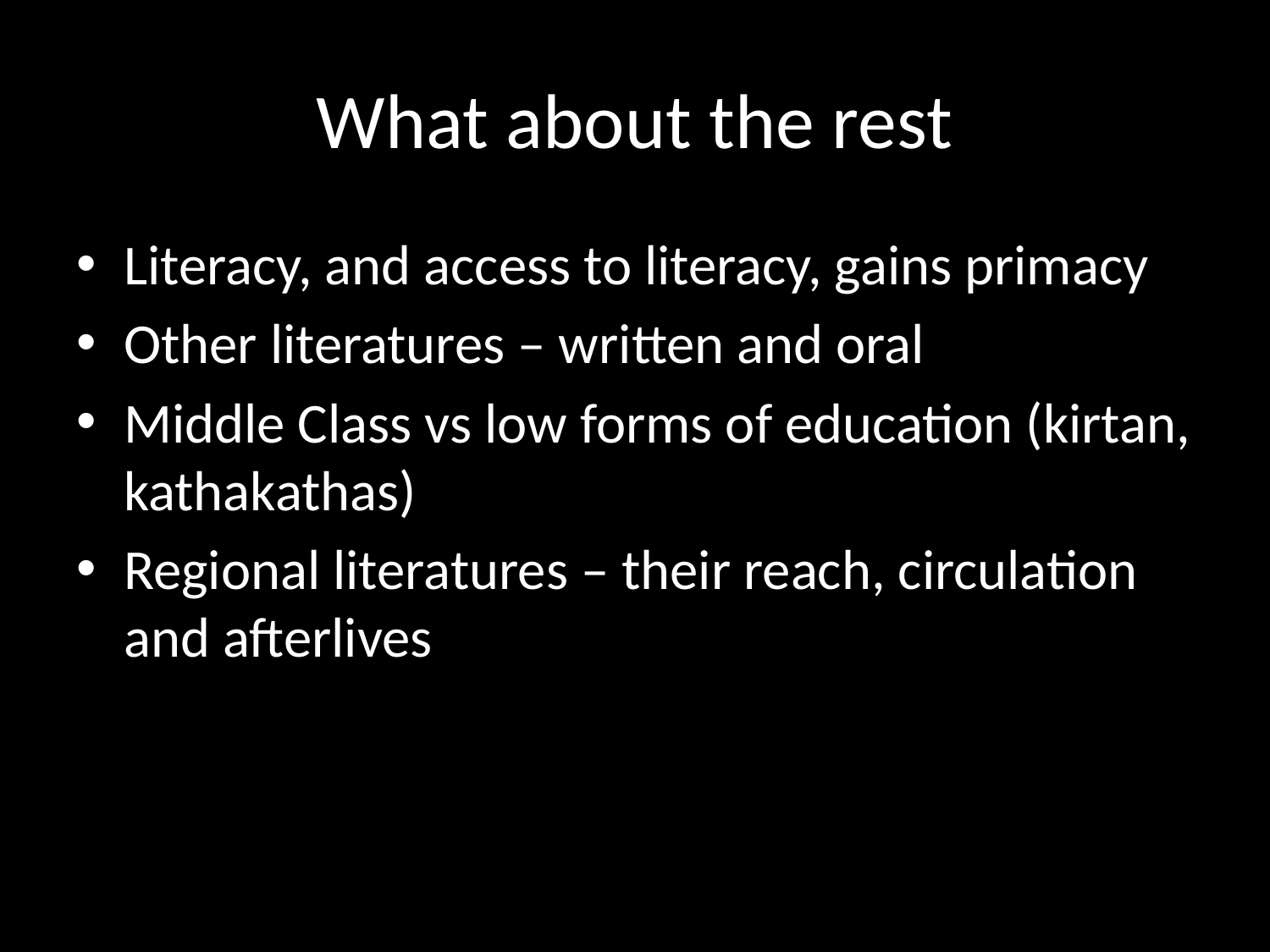

# What about the rest
Literacy, and access to literacy, gains primacy
Other literatures – written and oral
Middle Class vs low forms of education (kirtan, kathakathas)
Regional literatures – their reach, circulation and afterlives